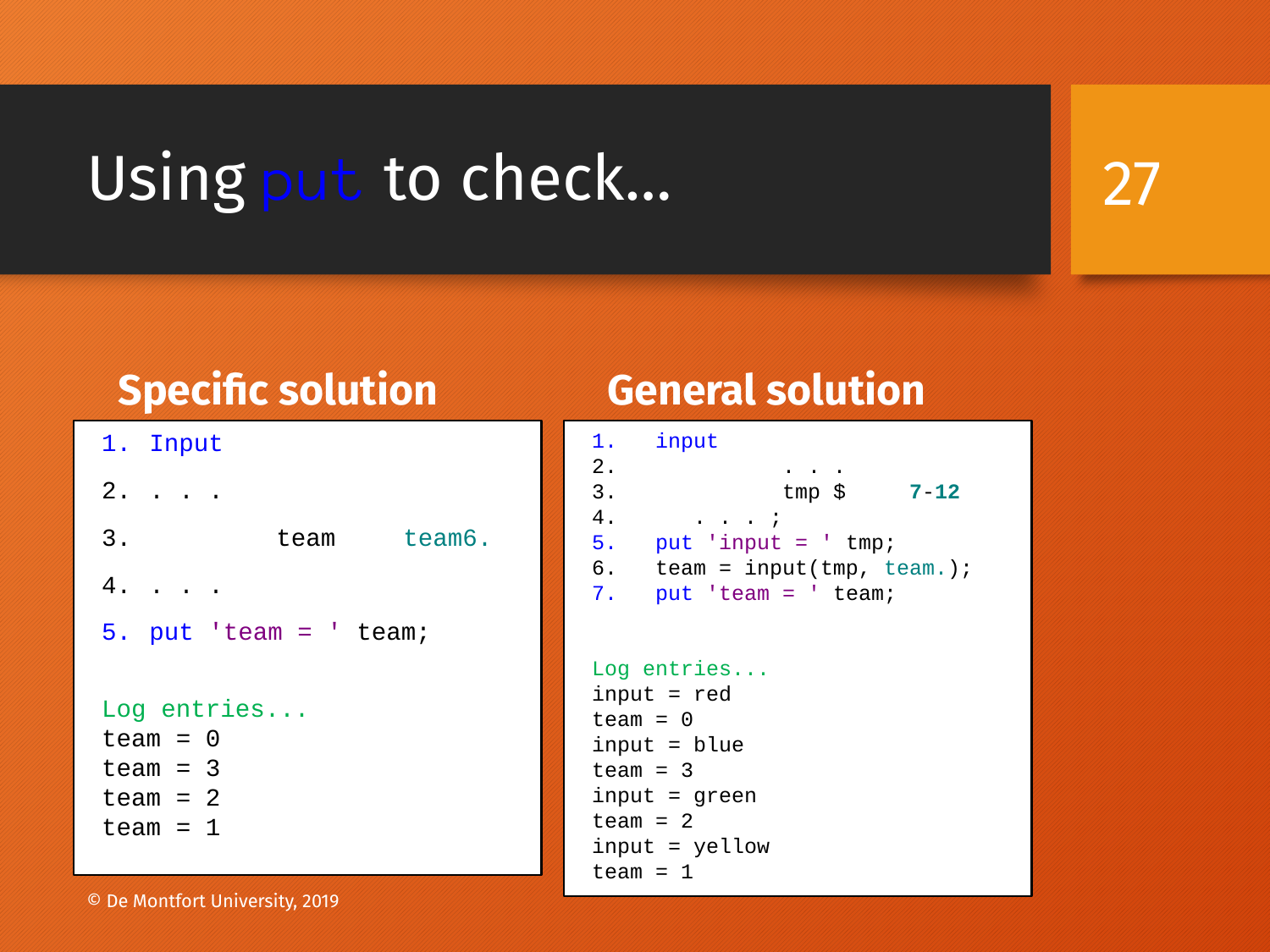

27
# Using put to check…
General solution
Specific solution
Input
. . .
	team  	team6.
. . .
put 'team = ' team;
Log entries...
team = 0
team = 3
team = 2
team = 1
input
	. . .
	tmp $ 	7-12
   . . . ;
put 'input = ' tmp;
team = input(tmp, team.);
put 'team = ' team;

Log entries...
input = red
team = 0
input = blue
team = 3
input = green
team = 2
input = yellow
team = 1
© De Montfort University, 2019